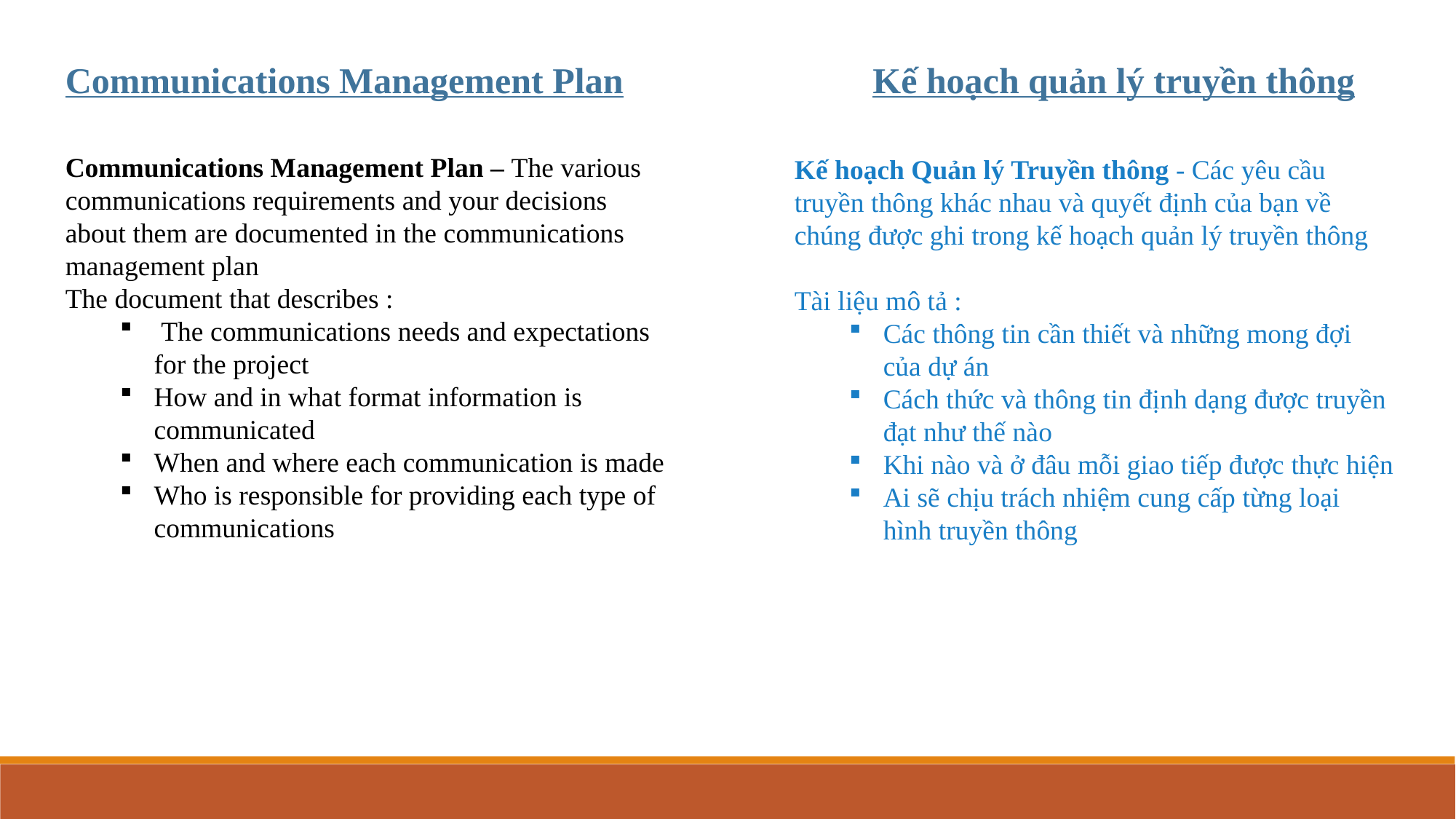

Communications Management Plan
Kế hoạch quản lý truyền thông
Communications Management Plan – The various communications requirements and your decisions about them are documented in the communications management plan
The document that describes :
 The communications needs and expectations for the project
How and in what format information is communicated
When and where each communication is made
Who is responsible for providing each type of communications
Kế hoạch Quản lý Truyền thông - Các yêu cầu truyền thông khác nhau và quyết định của bạn về chúng được ghi trong kế hoạch quản lý truyền thông
Tài liệu mô tả :
Các thông tin cần thiết và những mong đợi của dự án
Cách thức và thông tin định dạng được truyền đạt như thế nào
Khi nào và ở đâu mỗi giao tiếp được thực hiện
Ai sẽ chịu trách nhiệm cung cấp từng loại hình truyền thông
Planning Processes
Initialing Processes

Executing Processes